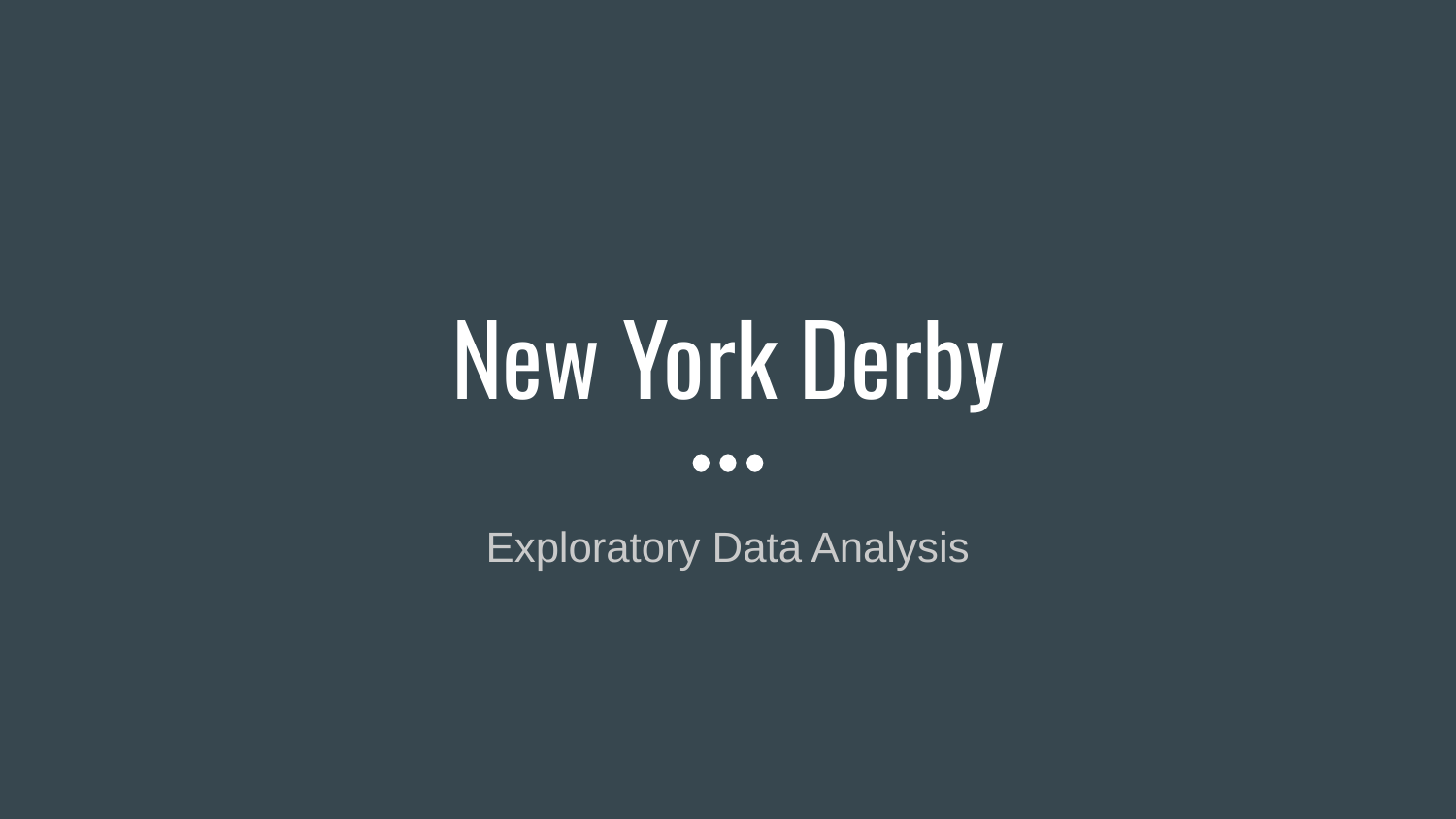

# New York Derby
Exploratory Data Analysis